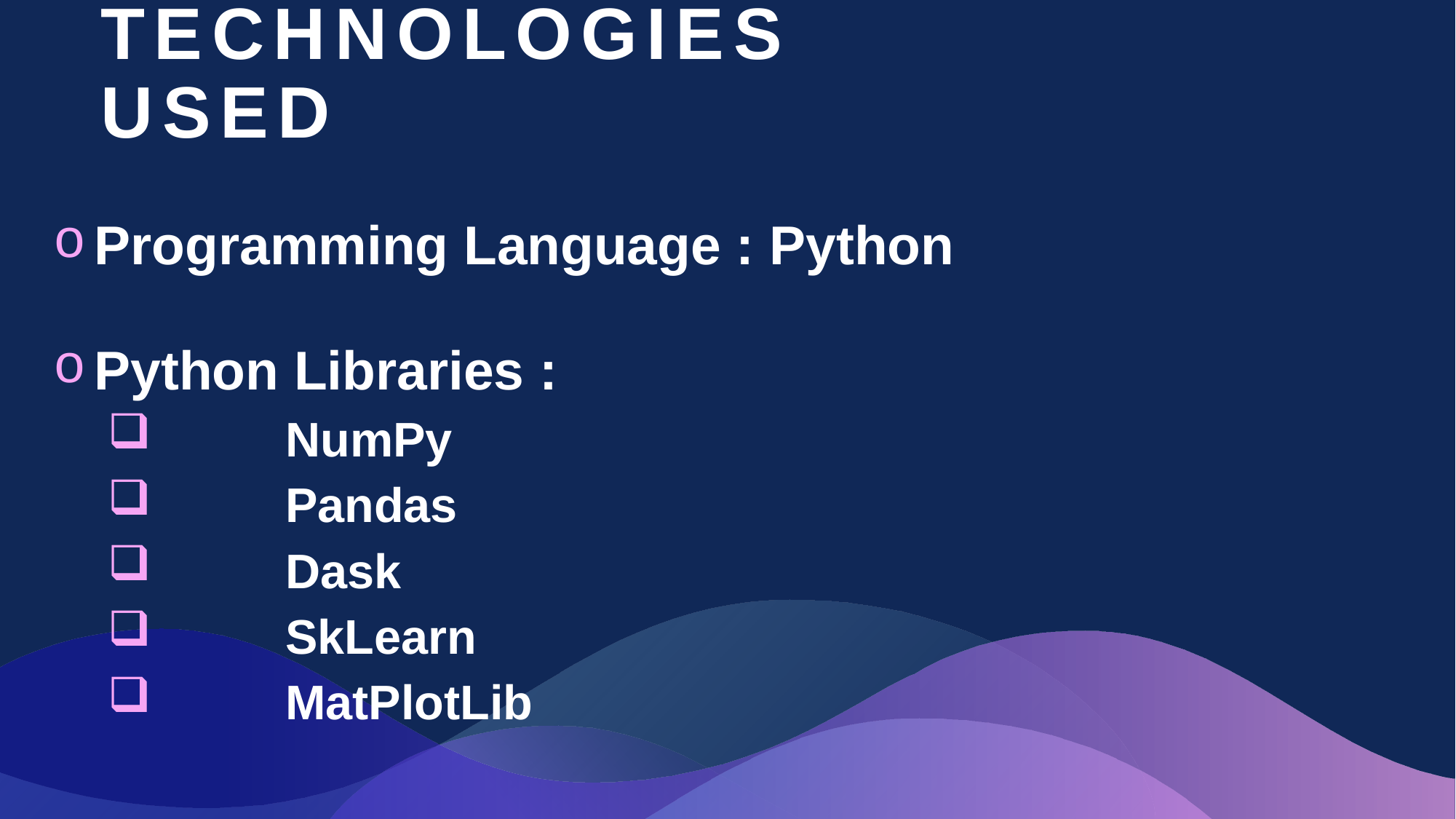

# Technologies Used
Programming Language : Python

Python Libraries :
	NumPy
	Pandas
	Dask
	SkLearn
	MatPlotLib